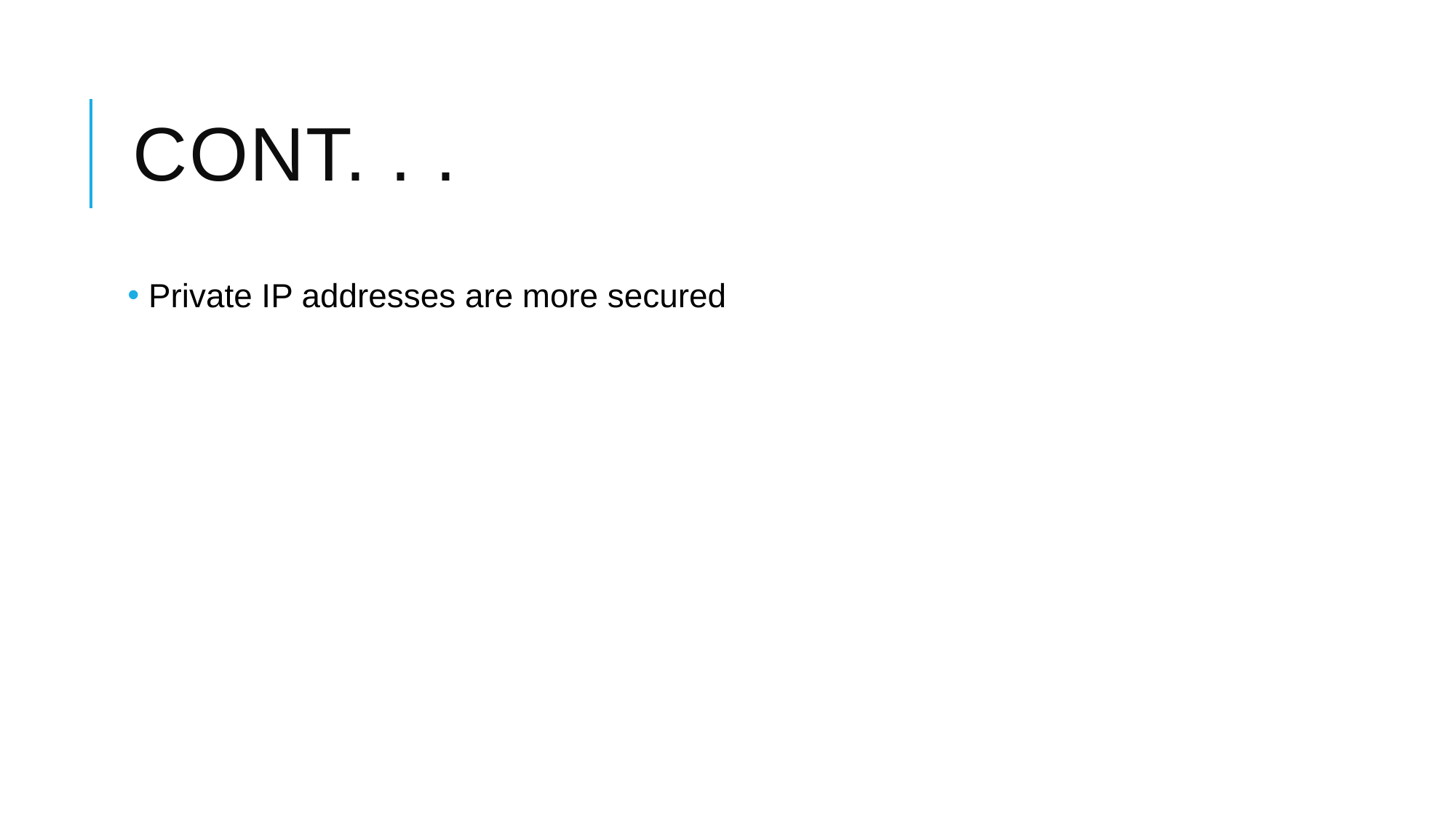

# Cont. . .
 Private IP addresses are more secured